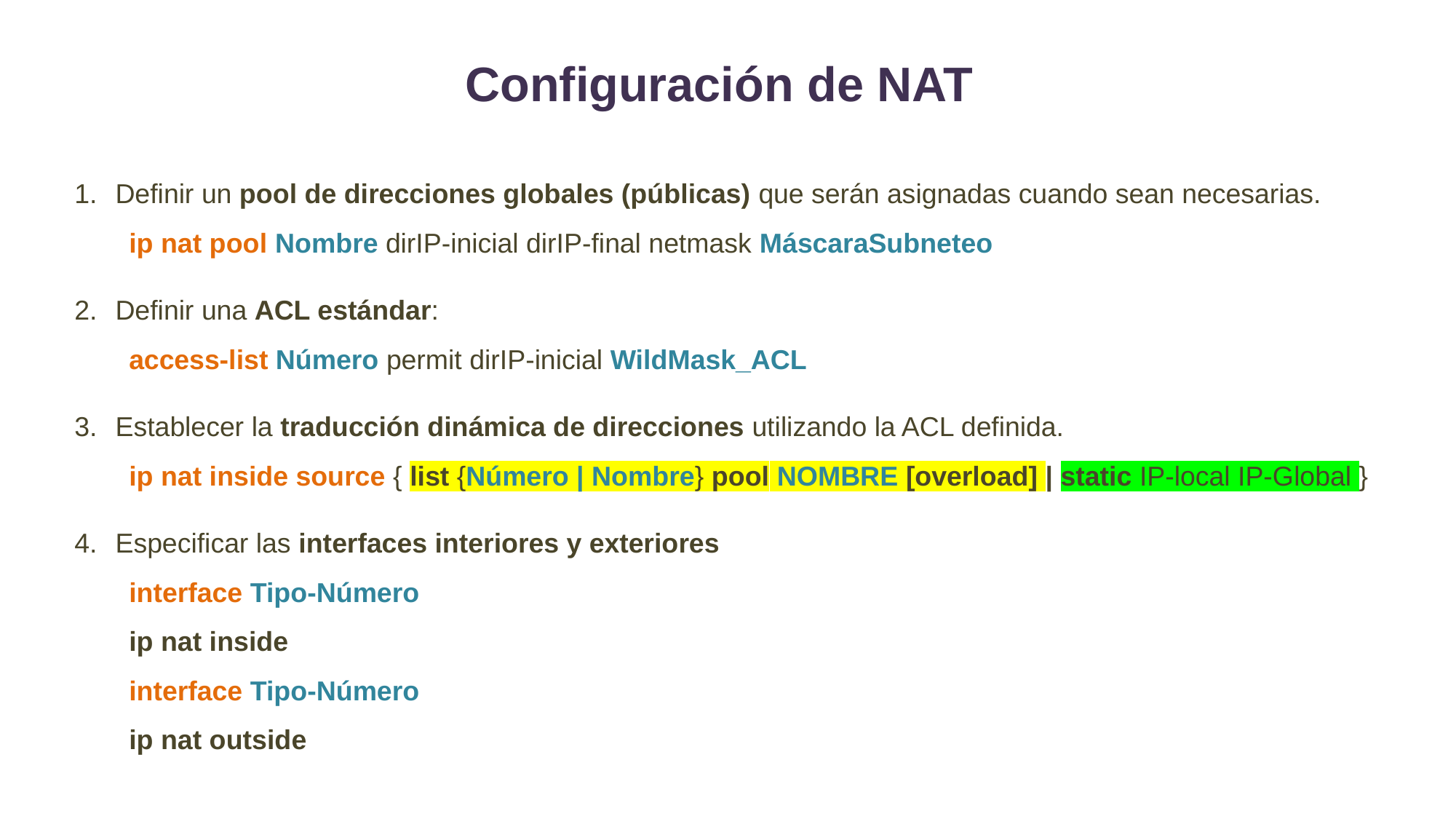

Configuración de NAT
Definir un pool de direcciones globales (públicas) que serán asignadas cuando sean necesarias.
ip nat pool Nombre dirIP-inicial dirIP-final netmask MáscaraSubneteo
Definir una ACL estándar:
access-list Número permit dirIP-inicial WildMask_ACL
Establecer la traducción dinámica de direcciones utilizando la ACL definida.
ip nat inside source { list {Número | Nombre} pool NOMBRE [overload] | static IP-local IP-Global }
Especificar las interfaces interiores y exteriores
interface Tipo-Número
ip nat inside
interface Tipo-Número
ip nat outside